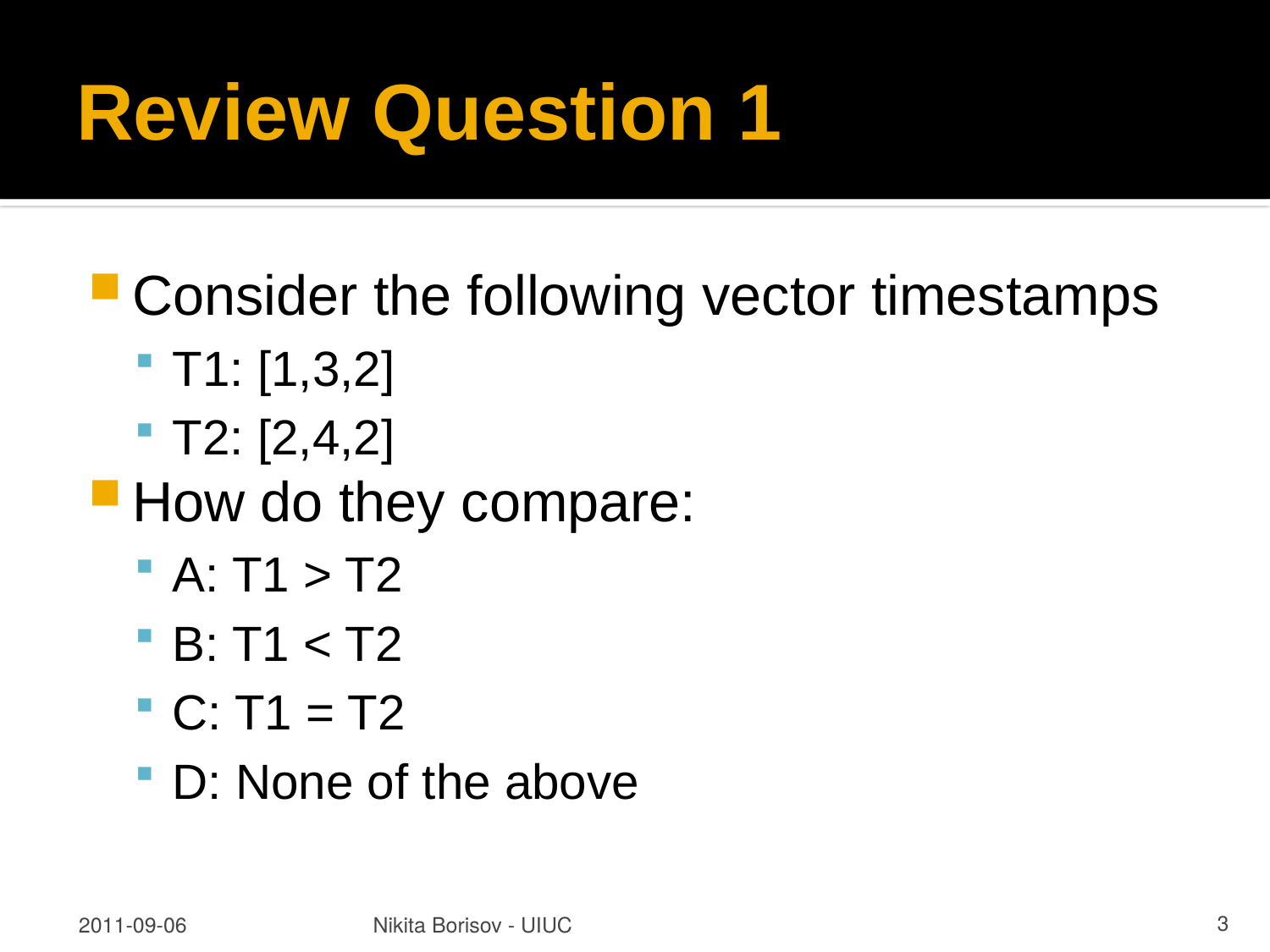

# Review Question 1
Consider the following vector timestamps
T1: [1,3,2]
T2: [2,4,2]
How do they compare:
A: T1 > T2
B: T1 < T2
C: T1 = T2
D: None of the above
2011-09-06
Nikita Borisov - UIUC
3